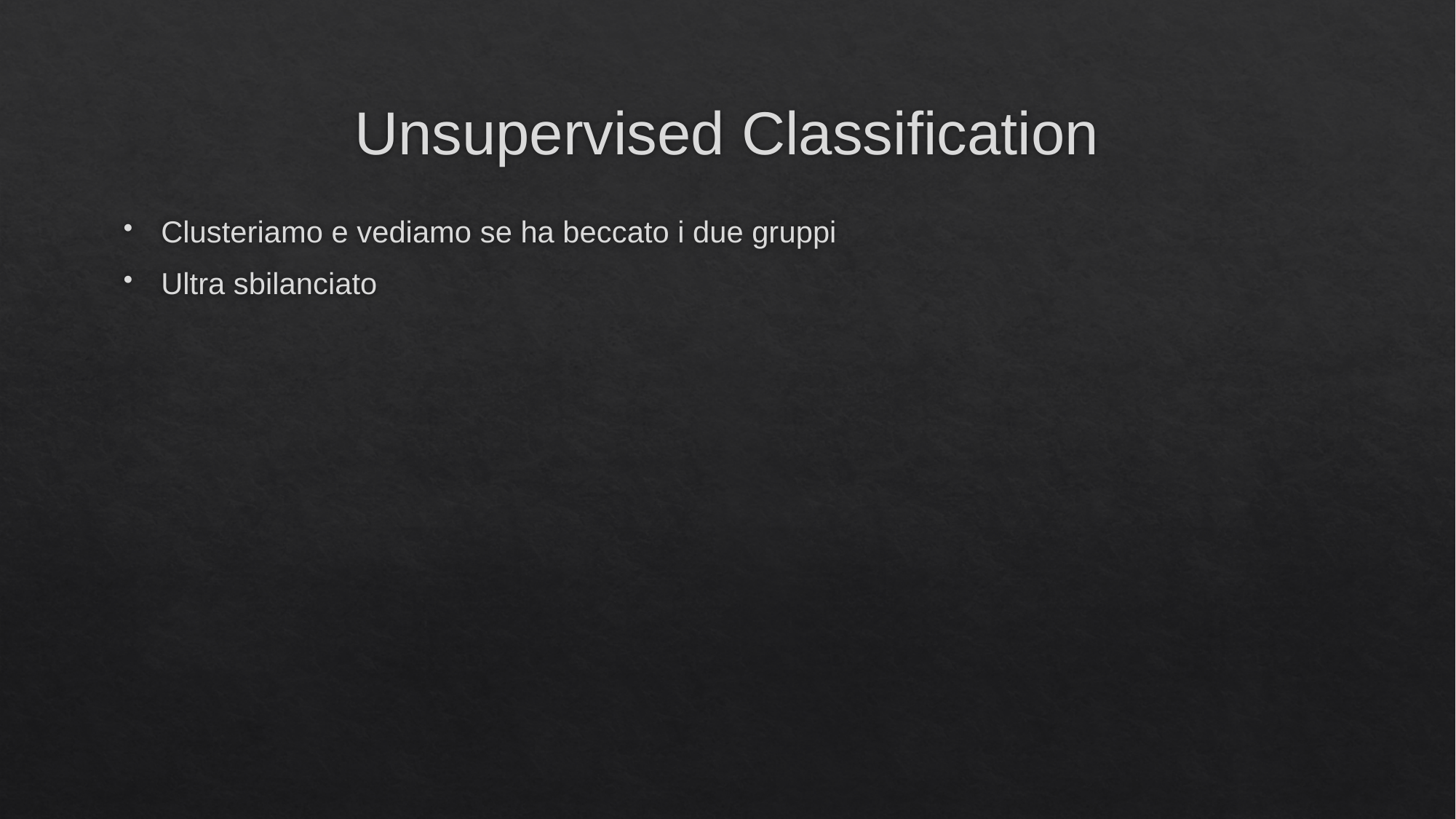

# Unsupervised Classification
Clusteriamo e vediamo se ha beccato i due gruppi
Ultra sbilanciato